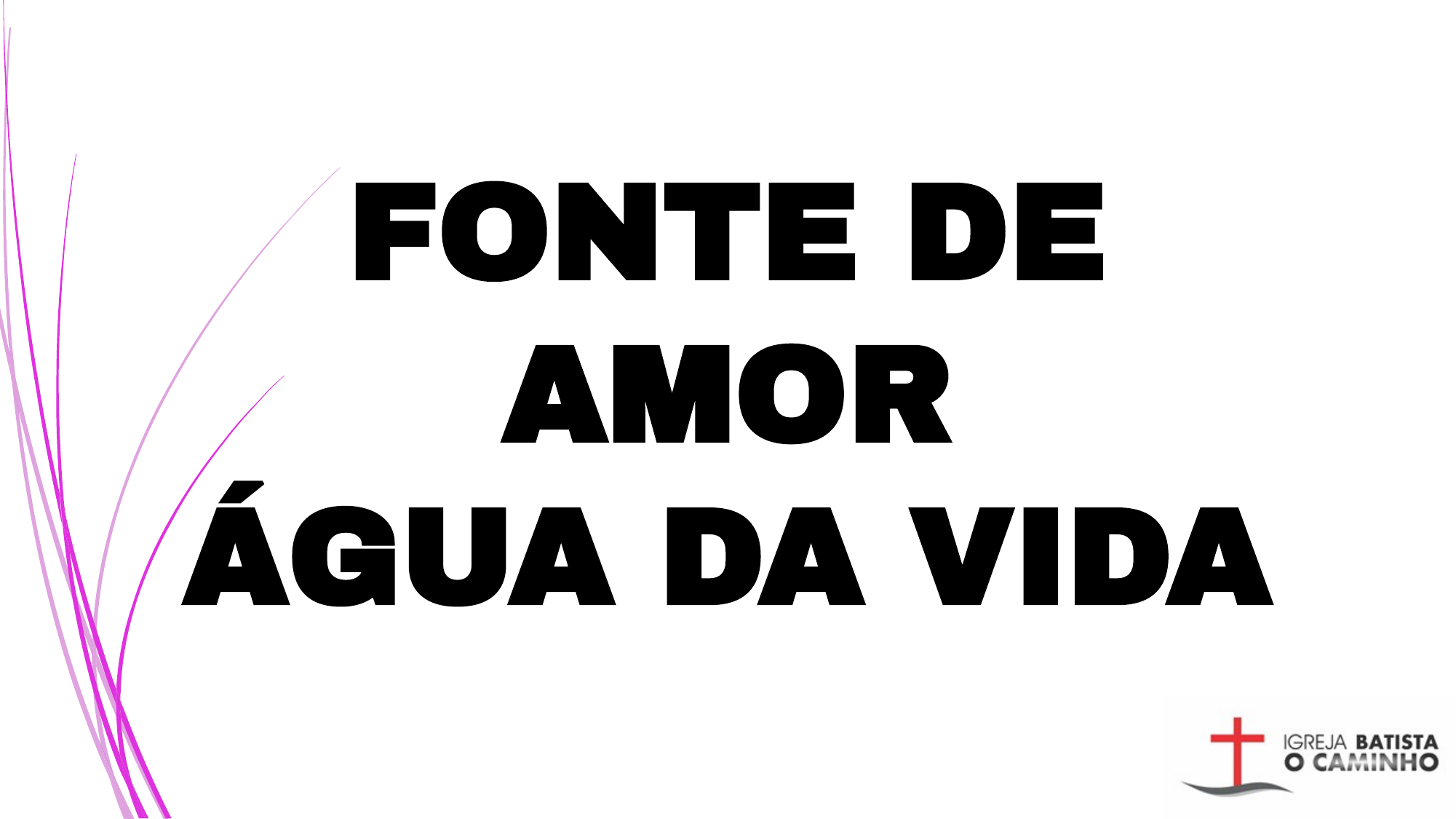

# FONTE DE AMOR ÁGUA DA VIDA